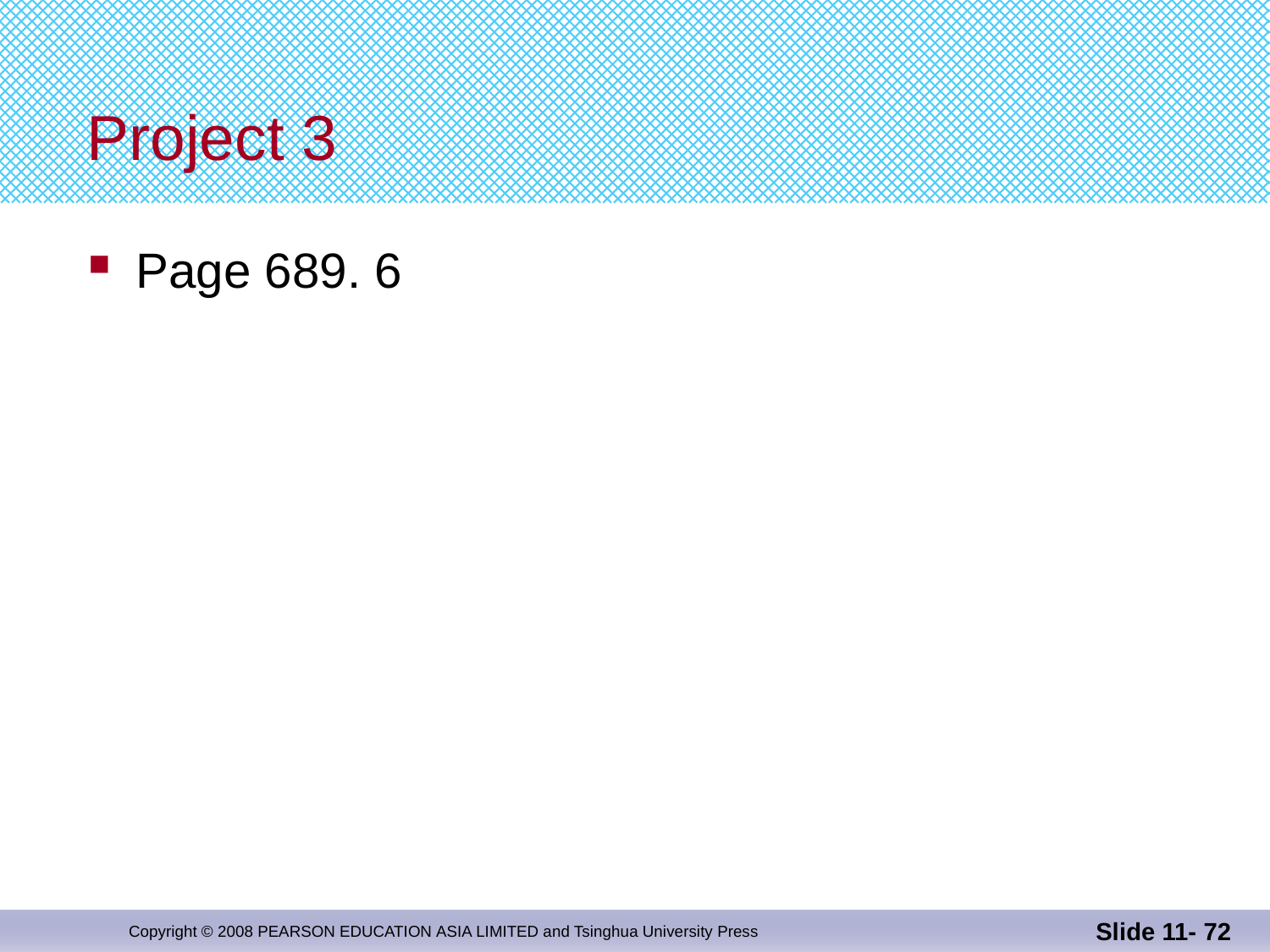

# Project 3
Page 689. 6
Slide 11- 72